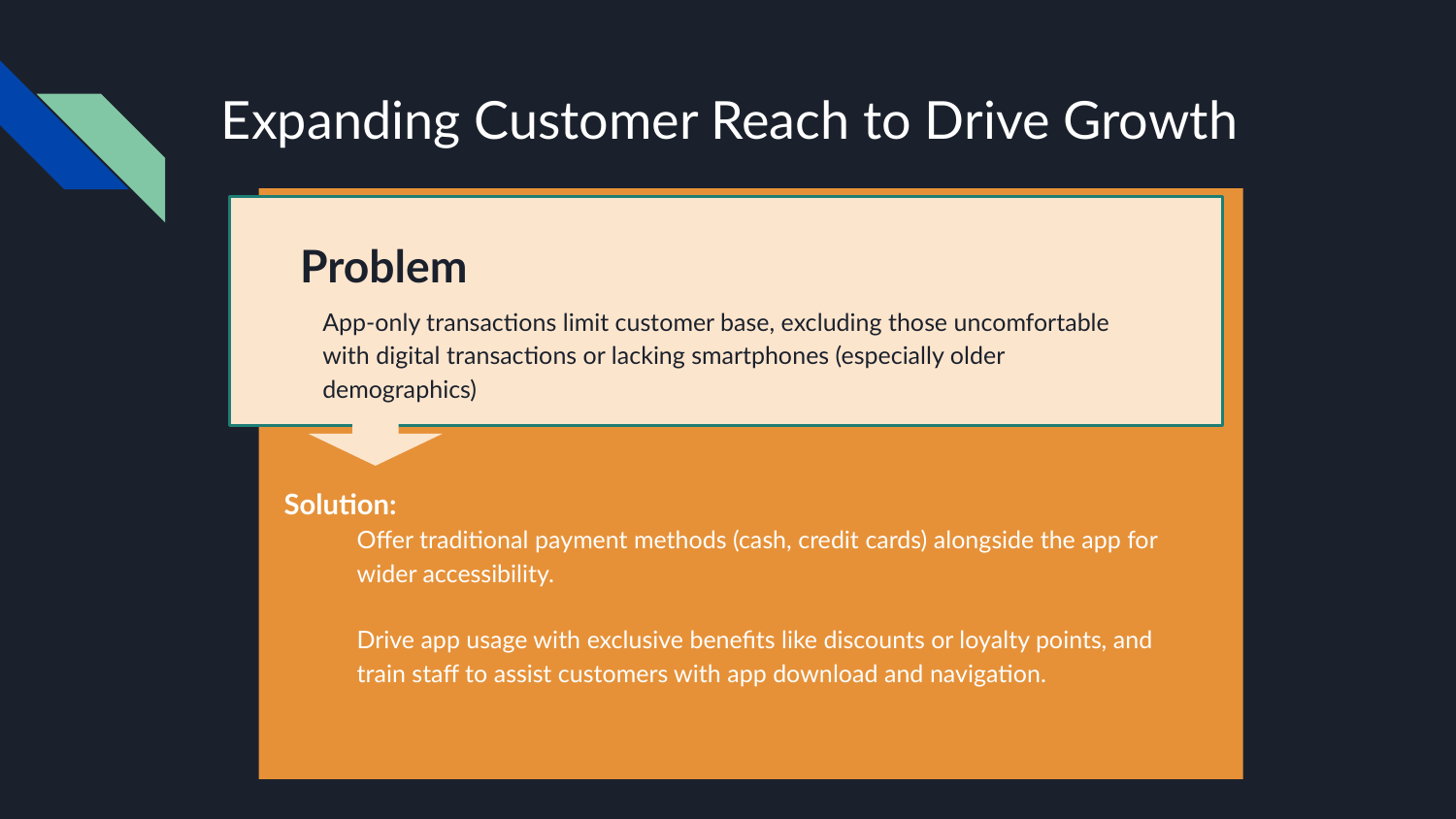

# Expanding Customer Reach to Drive Growth

Problem

Solution:
Offer traditional payment methods (cash, credit cards) alongside the app for wider accessibility.

Drive app usage with exclusive benefits like discounts or loyalty points, and train staff to assist customers with app download and navigation.
App-only transactions limit customer base, excluding those uncomfortable with digital transactions or lacking smartphones (especially older demographics)